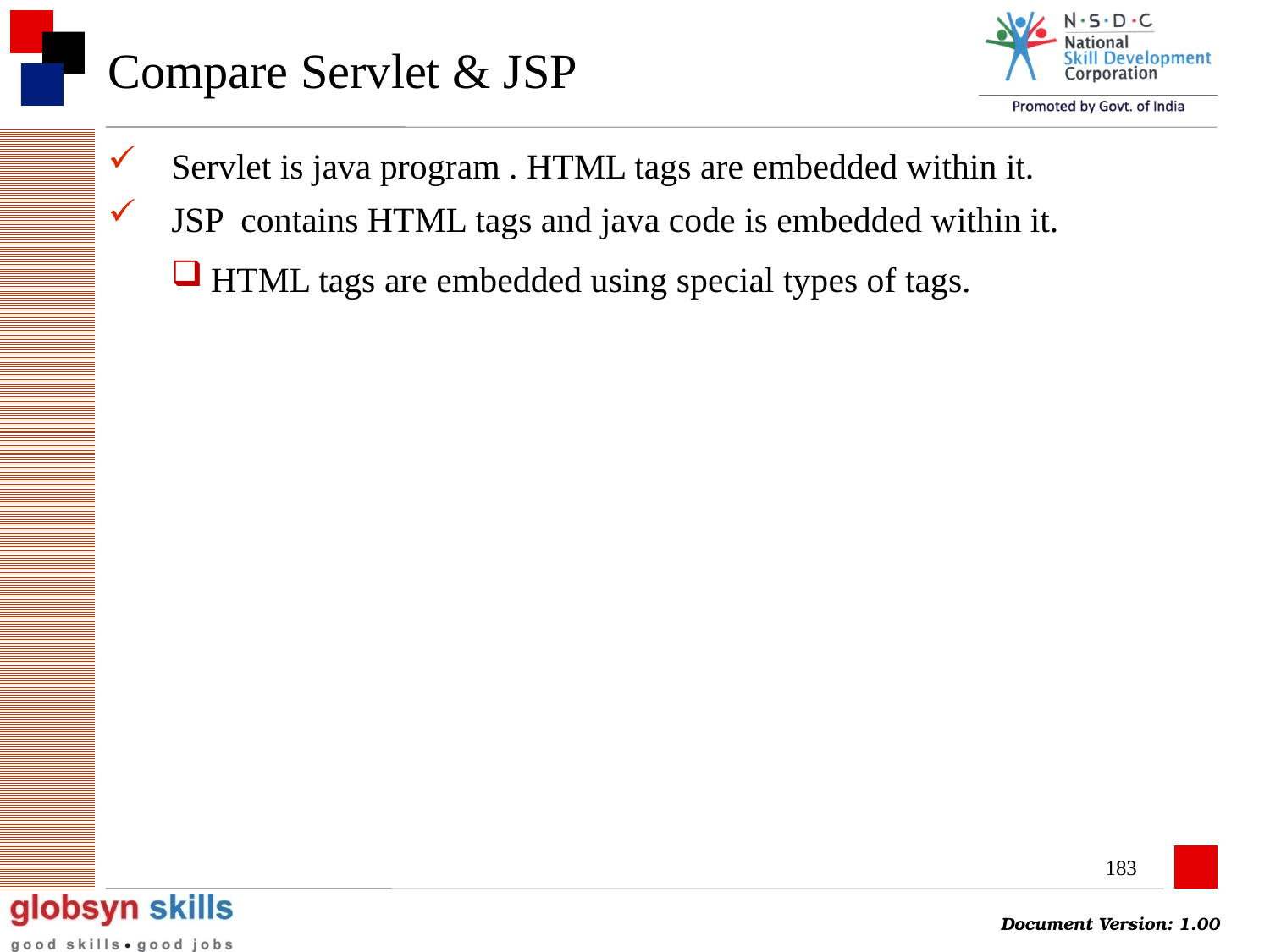

# Compare Servlet & JSP
Servlet is java program . HTML tags are embedded within it.
JSP  contains HTML tags and java code is embedded within it.
HTML tags are embedded using special types of tags.